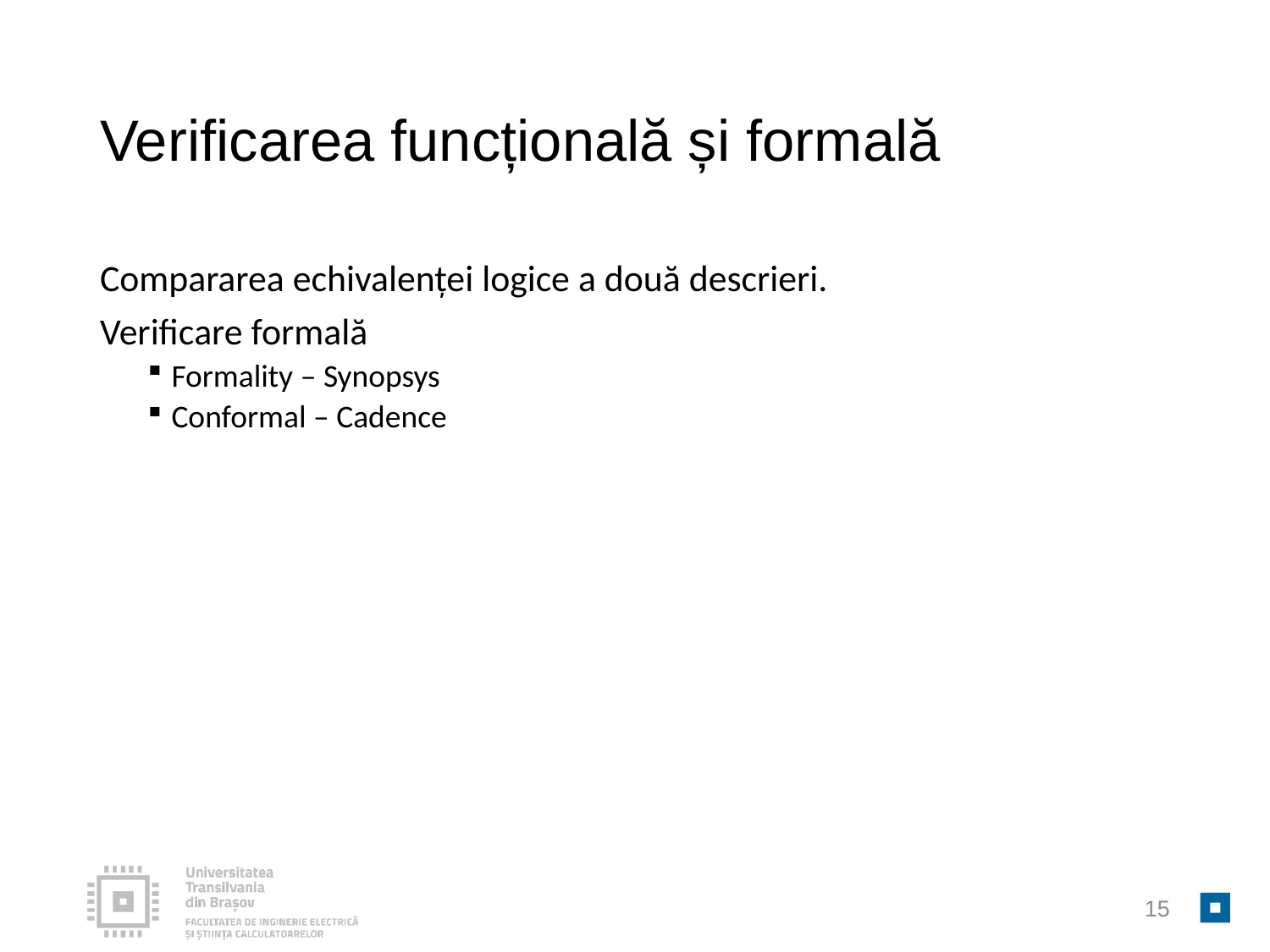

# Verificarea funcțională și formală
Compararea echivalenței logice a două descrieri.
Verificare formală
Formality – Synopsys
Conformal – Cadence
15